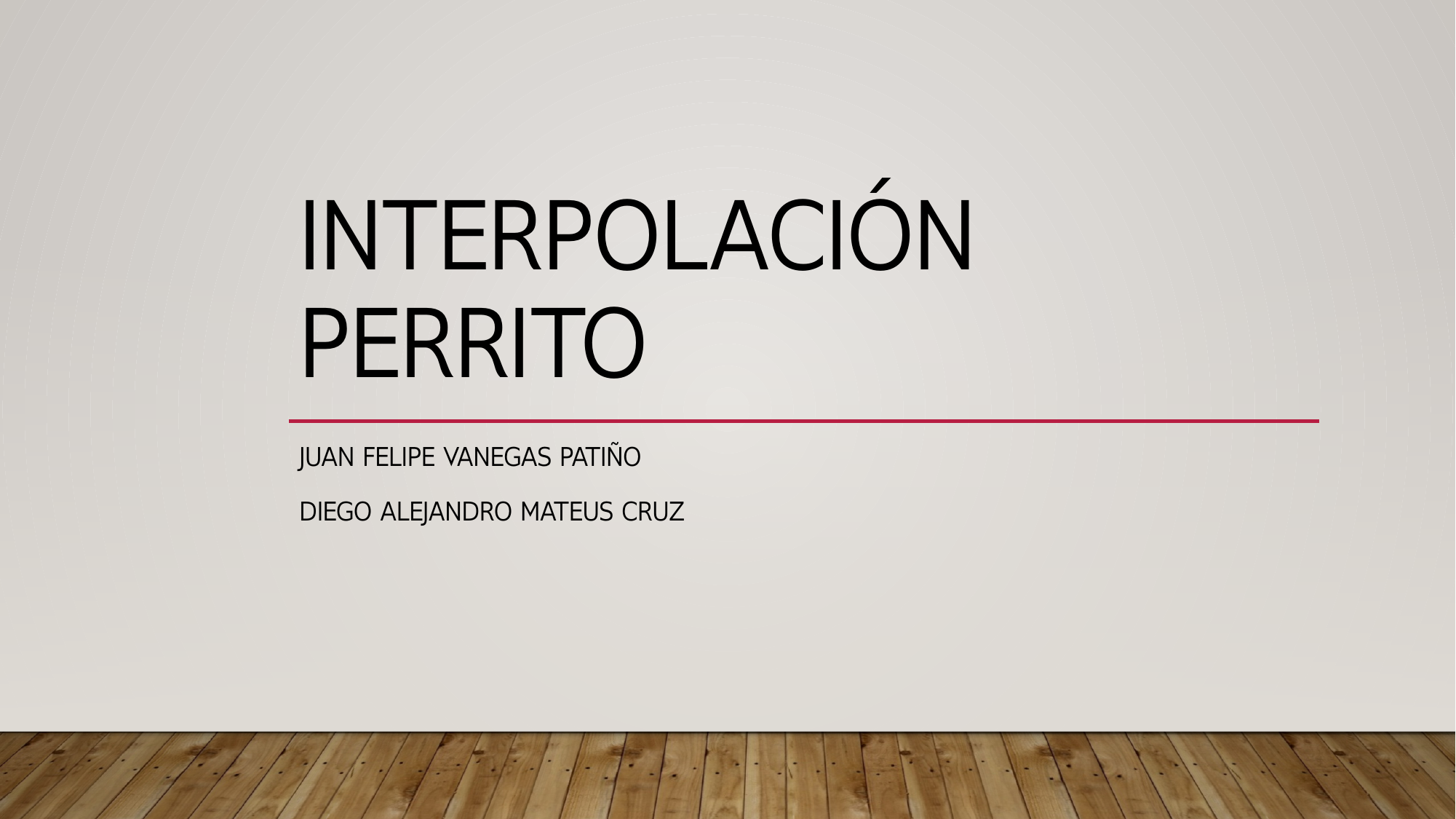

# Interpolación perrito
Juan Felipe Vanegas Patiño
Diego Alejandro Mateus Cruz